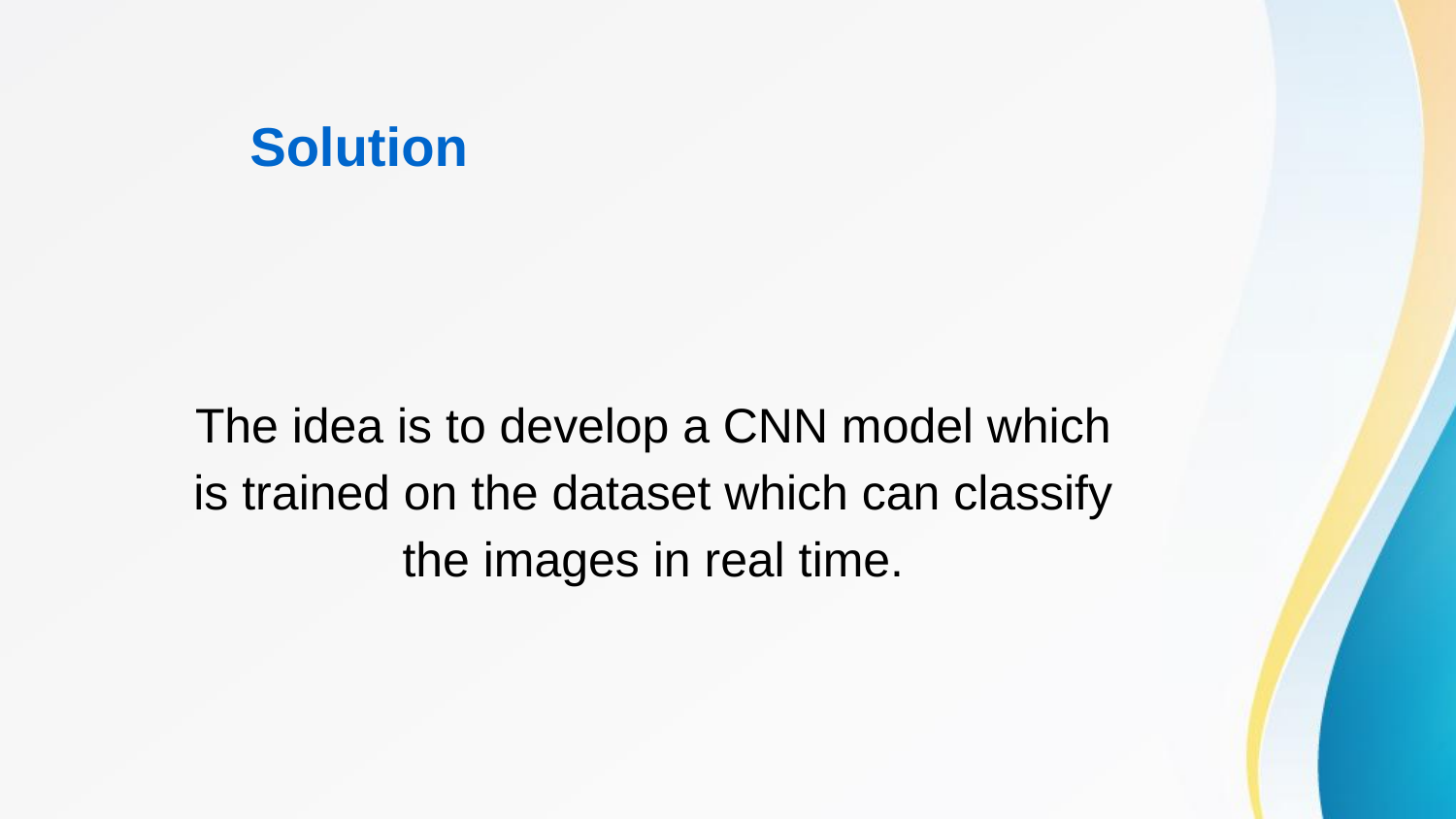

# Solution
The idea is to develop a CNN model which is trained on the dataset which can classify the images in real time.